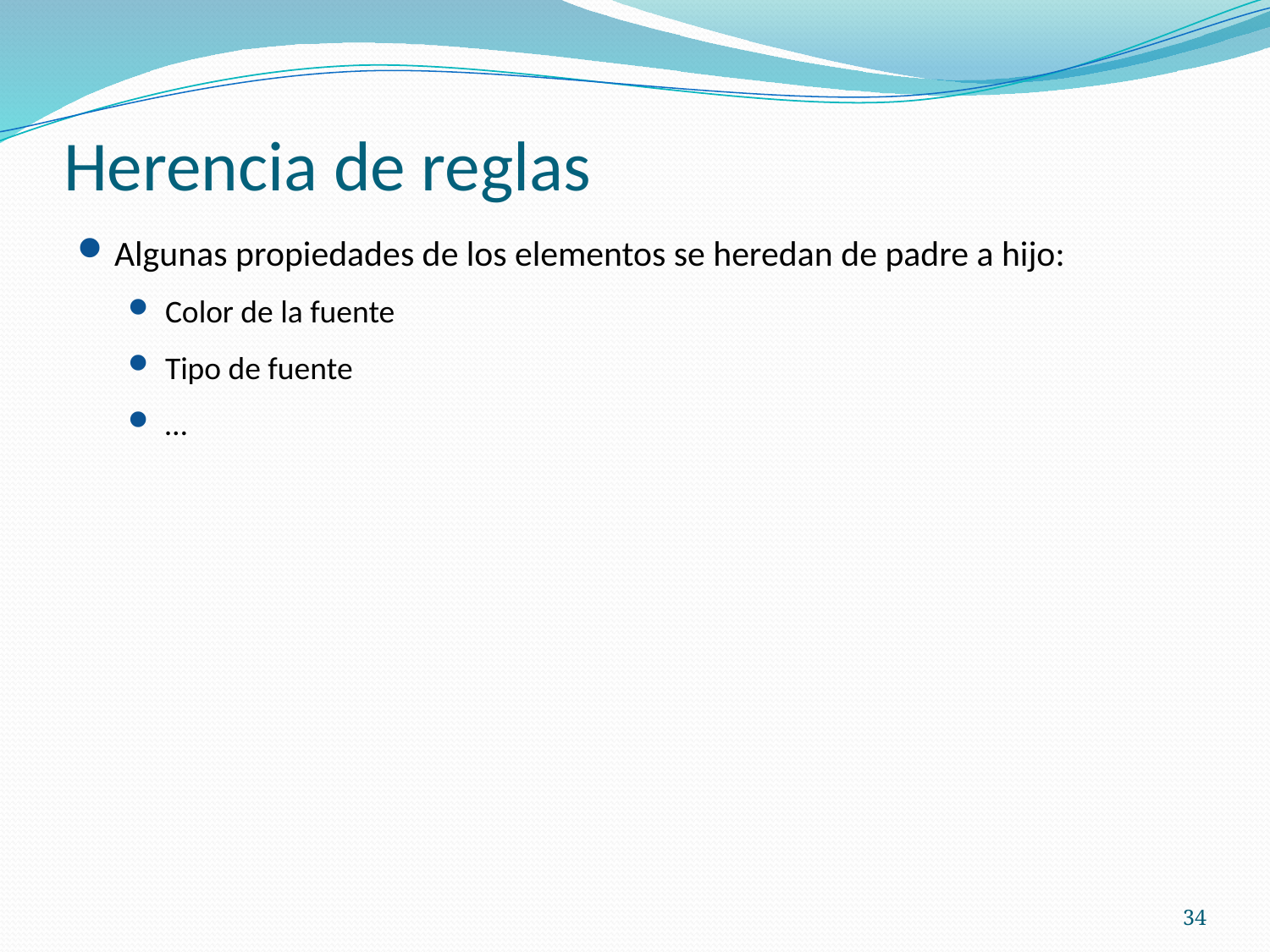

# Herencia de reglas
Algunas propiedades de los elementos se heredan de padre a hijo:
Color de la fuente
Tipo de fuente
…

34